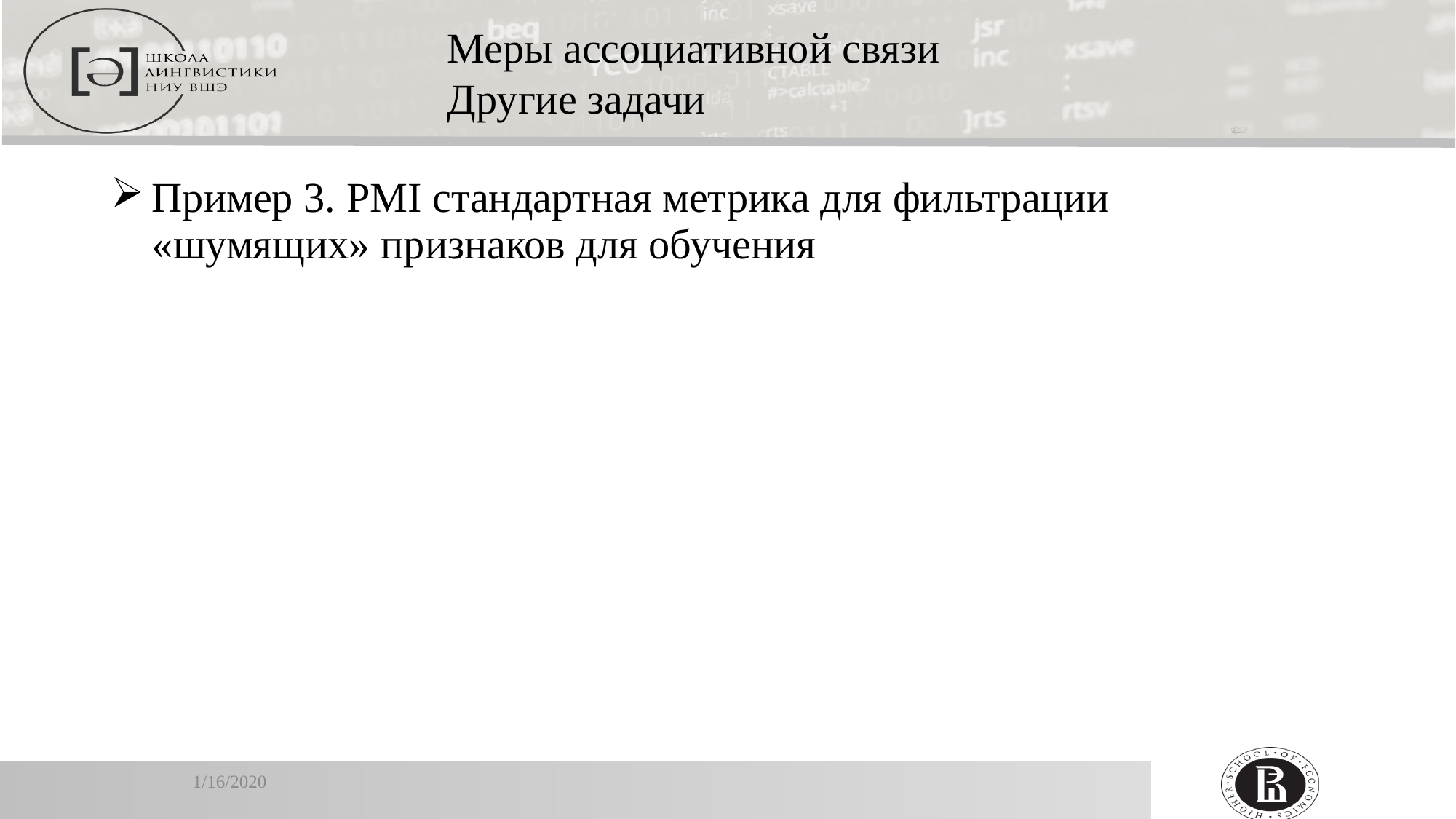

Меры ассоциативной связи
Другие задачи
Пример 3. PMI стандартная метрика для фильтрации «шумящих» признаков для обучения

1/16/2020